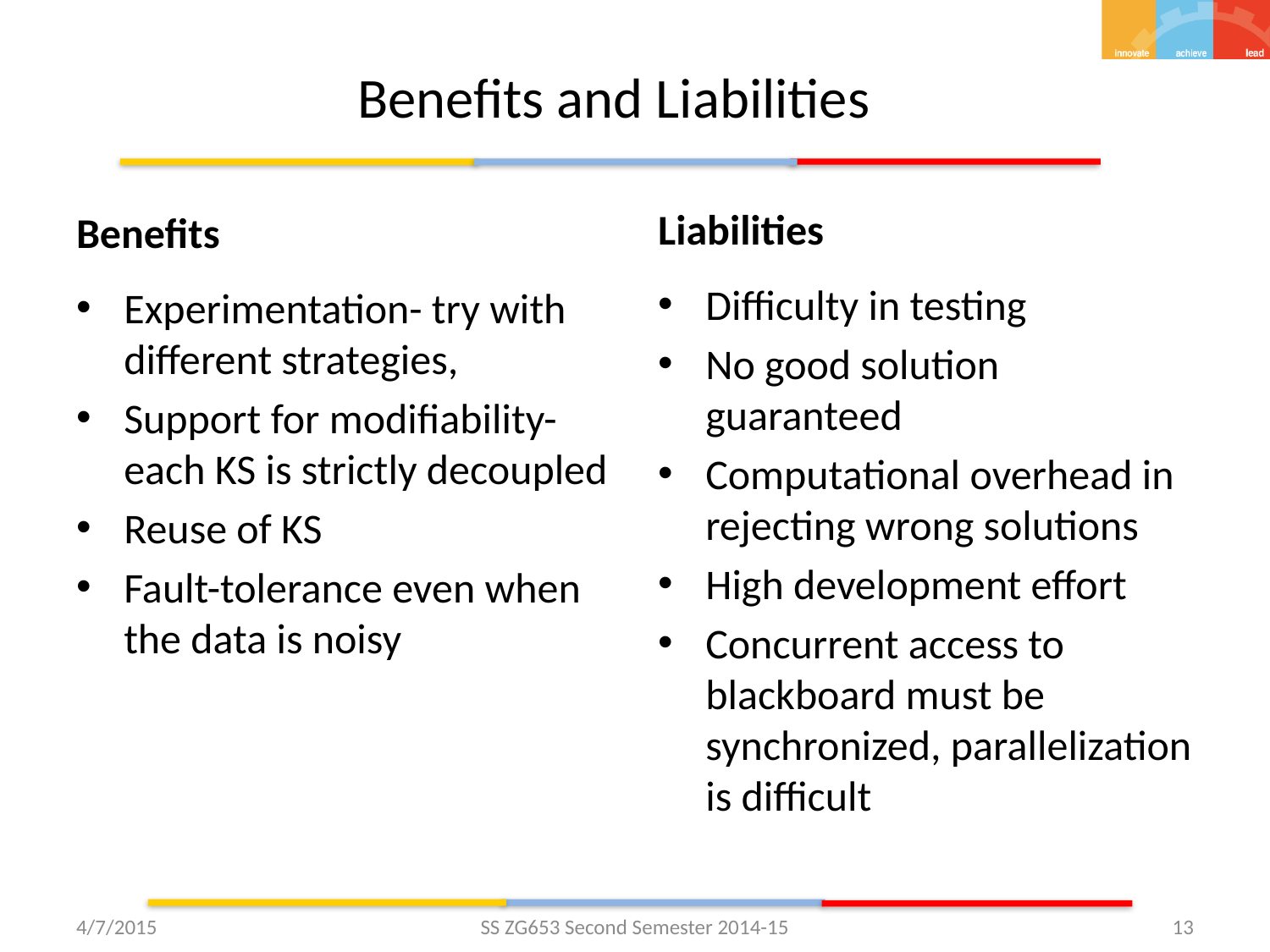

# Benefits and Liabilities
Liabilities
Benefits
Difficulty in testing
No good solution guaranteed
Computational overhead in rejecting wrong solutions
High development effort
Concurrent access to blackboard must be synchronized, parallelization is difficult
Experimentation- try with different strategies,
Support for modifiability- each KS is strictly decoupled
Reuse of KS
Fault-tolerance even when the data is noisy
4/7/2015
SS ZG653 Second Semester 2014-15
13